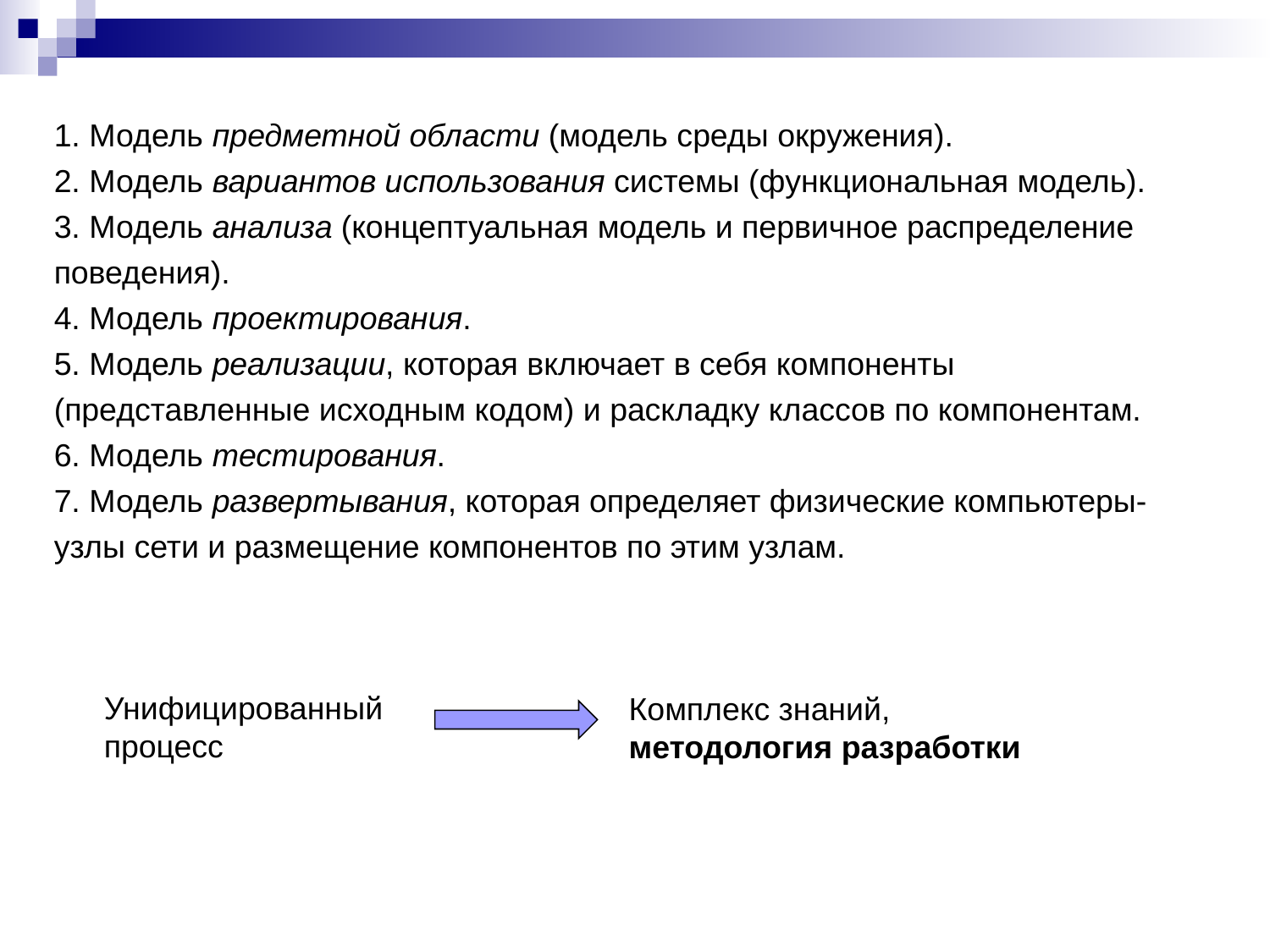

1. Модель предметной области (модель среды окружения).
2. Модель вариантов использования системы (функциональная модель).
3. Модель анализа (концептуальная модель и первичное распределение поведения).
4. Модель проектирования.
5. Модель реализации, которая включает в себя компоненты (представленные исходным кодом) и раскладку классов по компонентам.
6. Модель тестирования.
7. Модель развертывания, которая определяет физические компьютеры- узлы сети и размещение компонентов по этим узлам.
Унифицированный процесс
Комплекс знаний, методология разработки